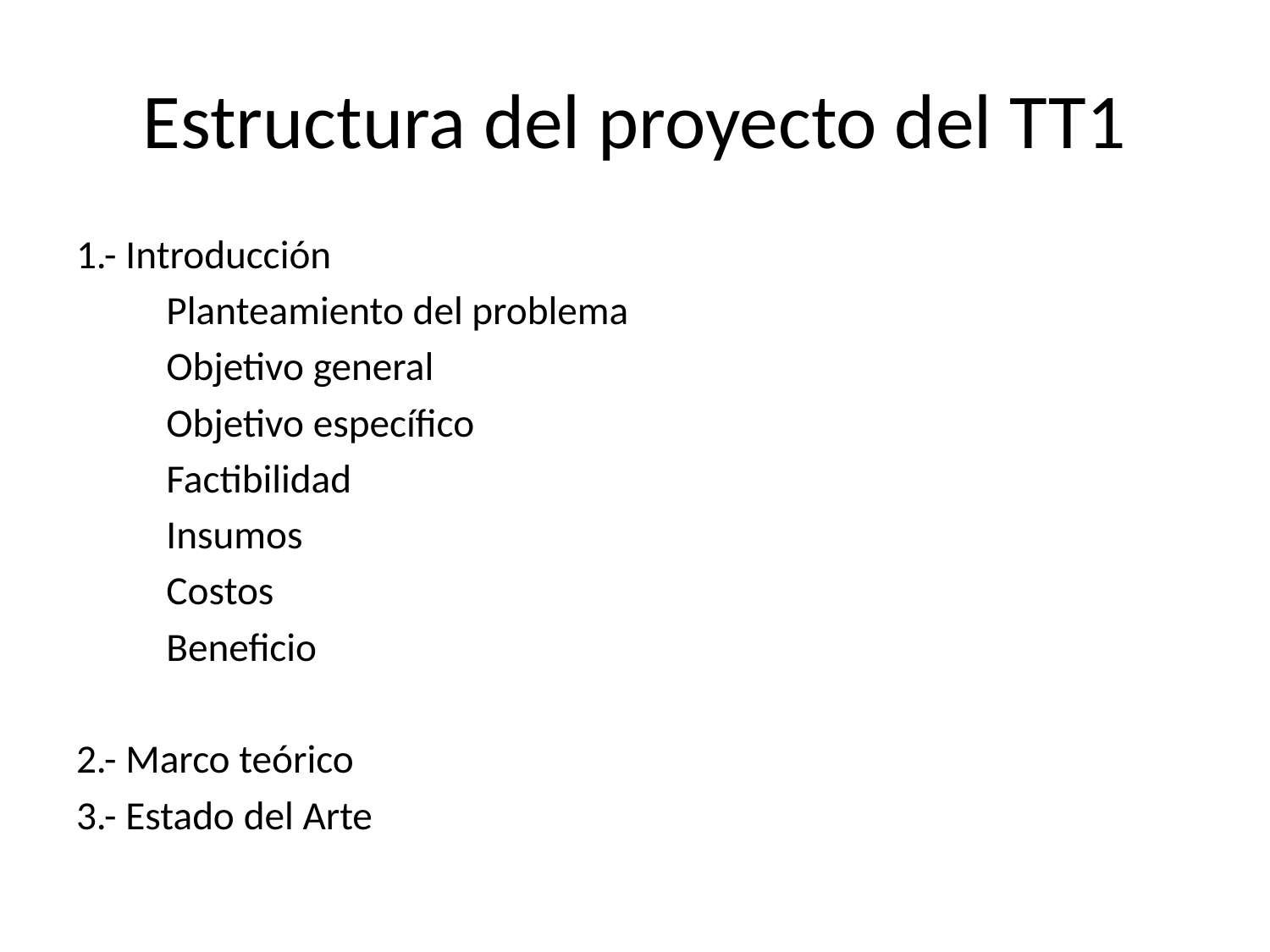

# Estructura del proyecto del TT1
1.- Introducción
	Planteamiento del problema
	Objetivo general
	Objetivo específico
	Factibilidad
		Insumos
		Costos
		Beneficio

2.- Marco teórico
3.- Estado del Arte